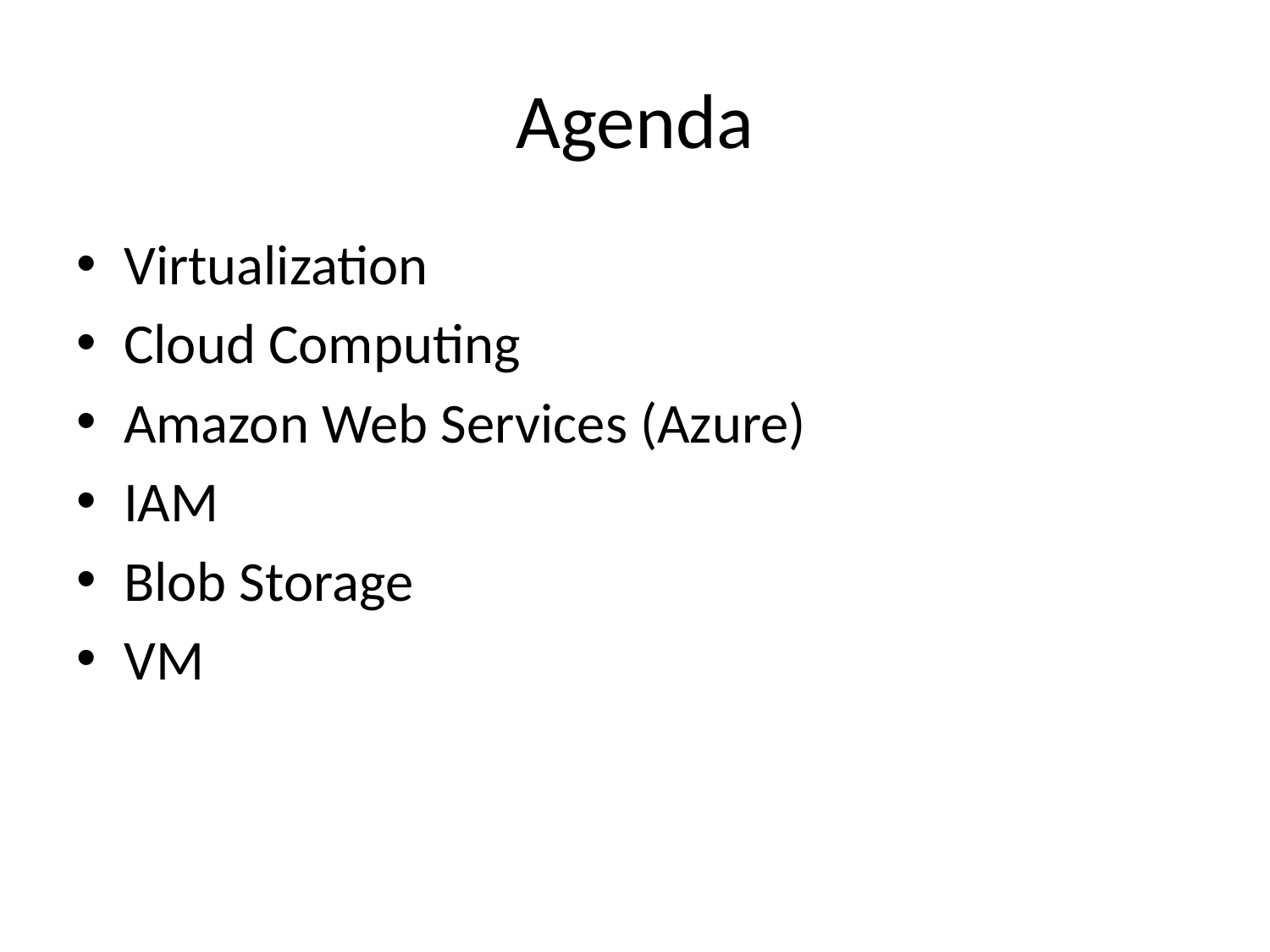

# Agenda
Virtualization
Cloud Computing
Amazon Web Services (Azure)
IAM
Blob Storage
VM